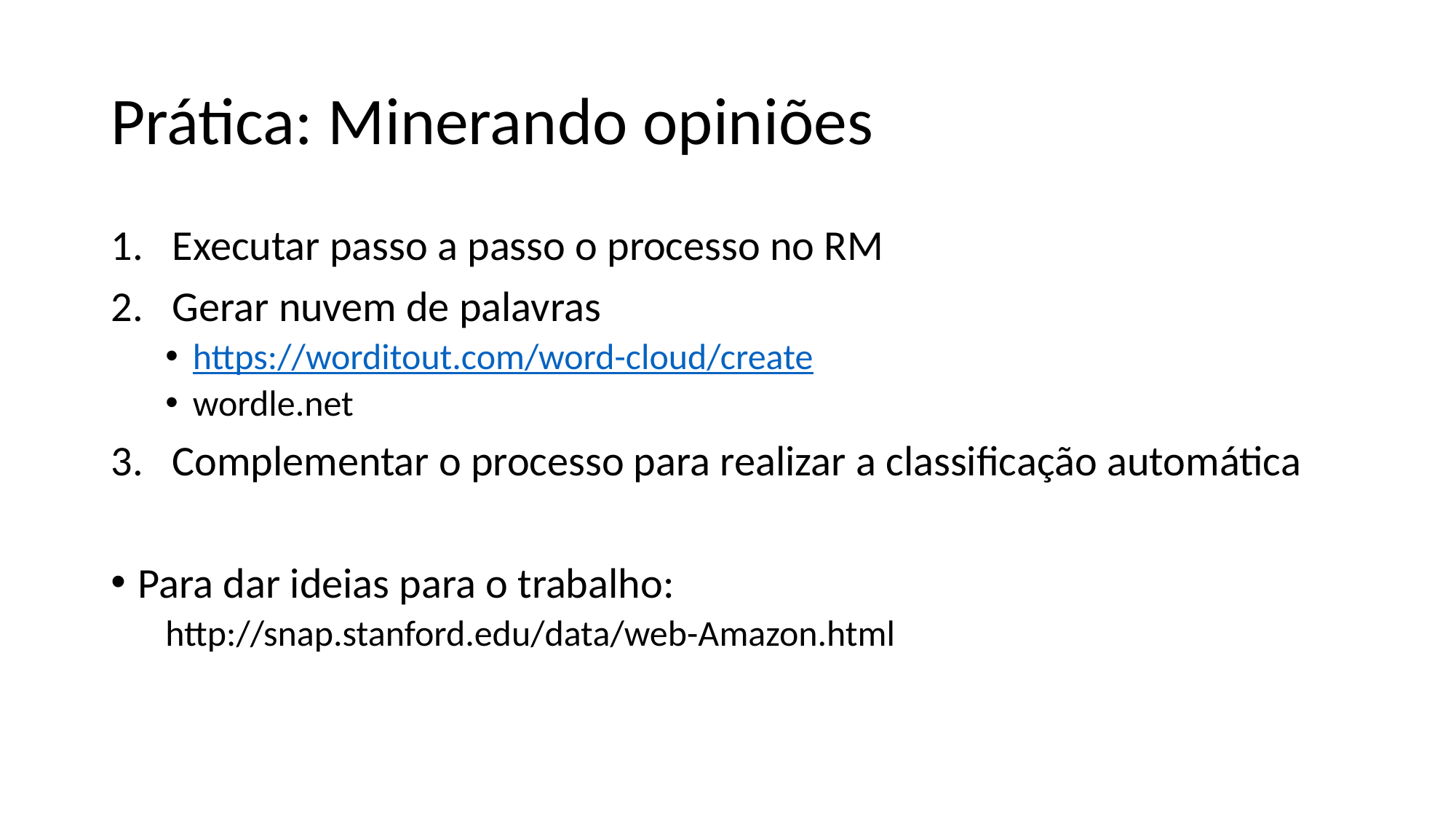

# Prática: Minerando opiniões
Executar passo a passo o processo no RM
Gerar nuvem de palavras
https://worditout.com/word-cloud/create
wordle.net
Complementar o processo para realizar a classificação automática

Para dar ideias para o trabalho:
http://snap.stanford.edu/data/web-Amazon.html